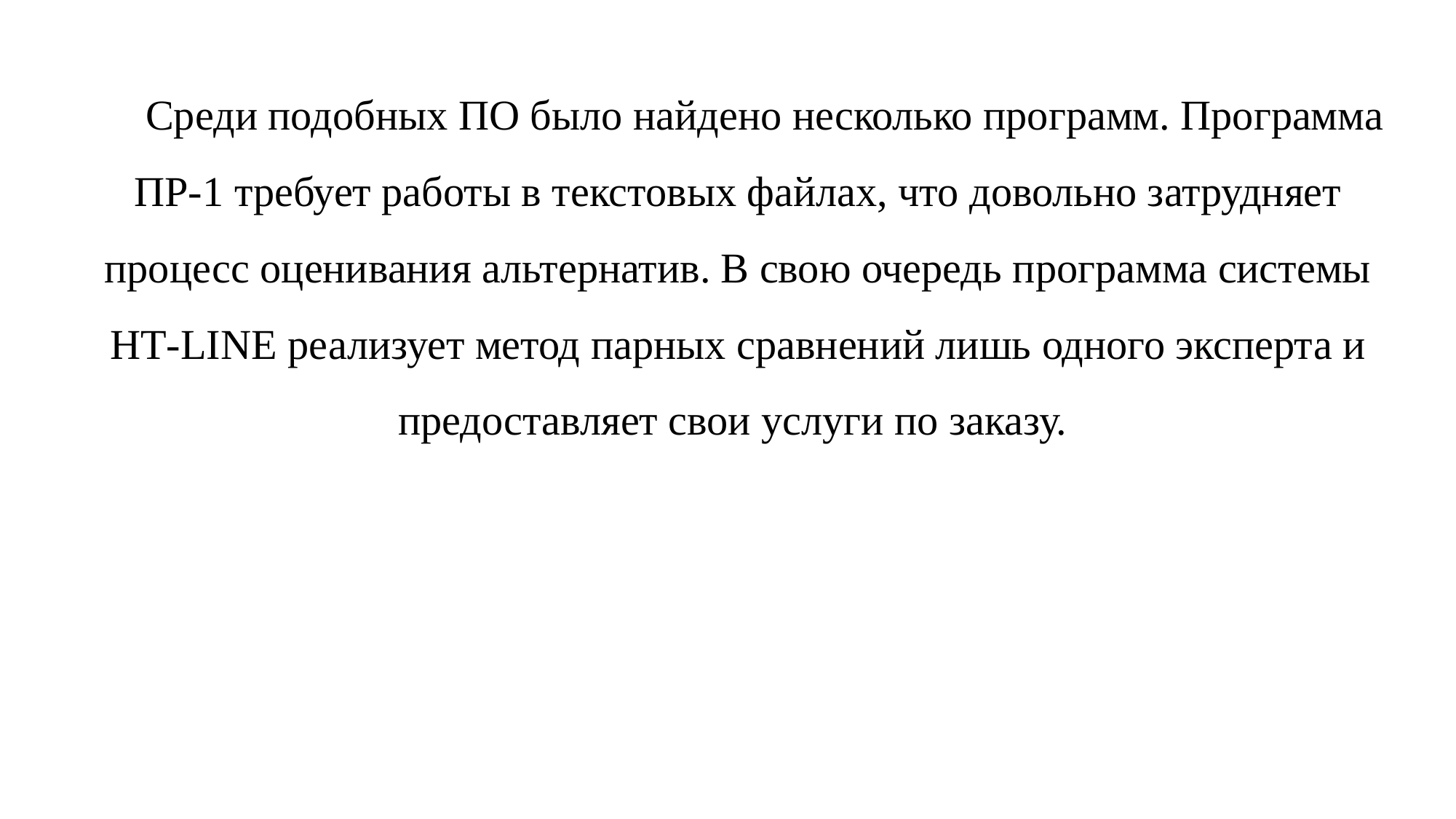

Среди подобных ПО было найдено несколько программ. Программа ПР-1 требует работы в текстовых файлах, что довольно затрудняет процесс оценивания альтернатив. В свою очередь программа системы HT-LINE реализует метод парных сравнений лишь одного эксперта и предоставляет свои услуги по заказу.